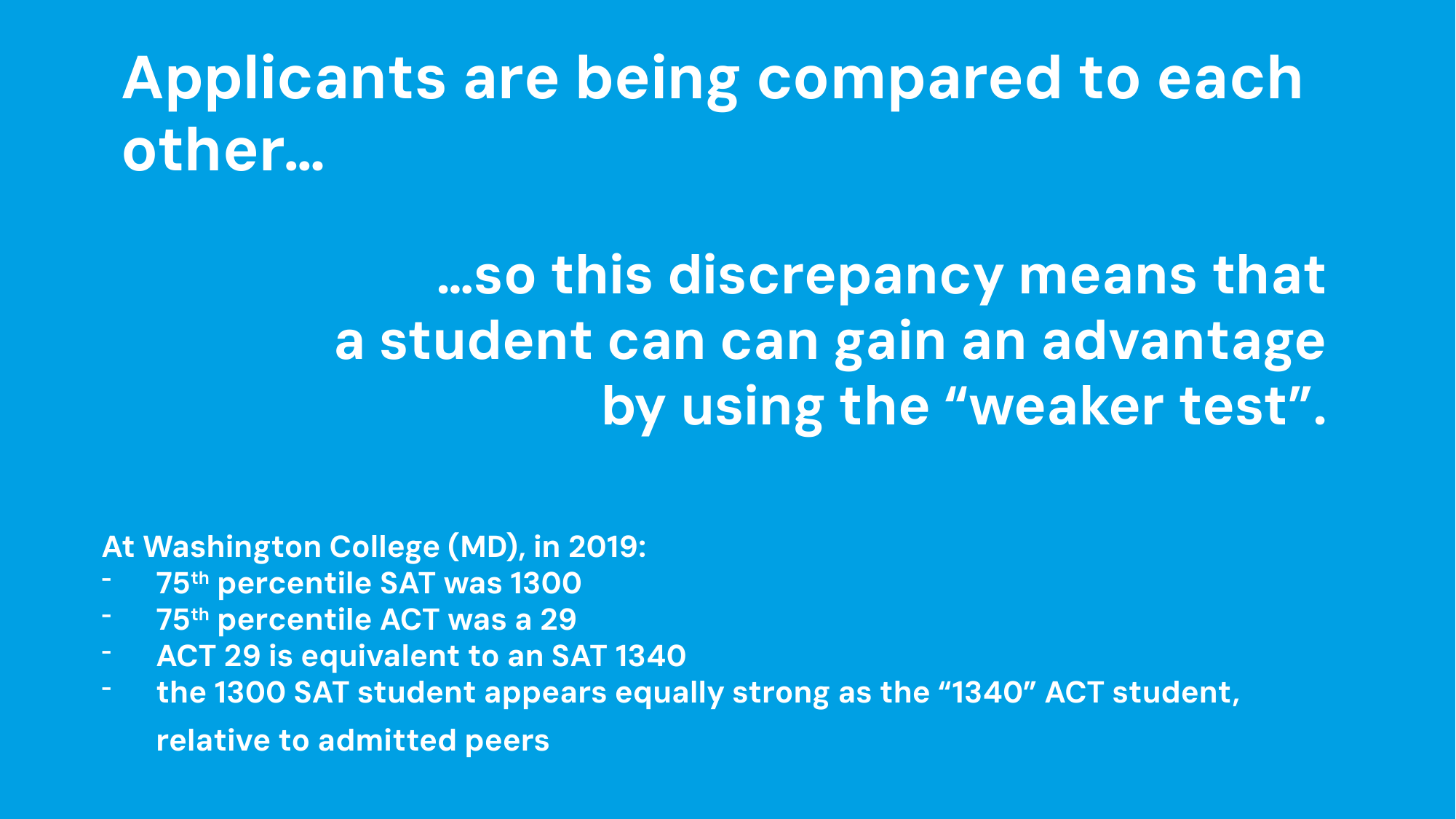

Applicants are being compared to each other…
…so this discrepancy means that
a student can can gain an advantage
by using the “weaker test”.
At Washington College (MD), in 2019:
75th percentile SAT was 1300
75th percentile ACT was a 29
ACT 29 is equivalent to an SAT 1340
the 1300 SAT student appears equally strong as the “1340” ACT student, relative to admitted peers